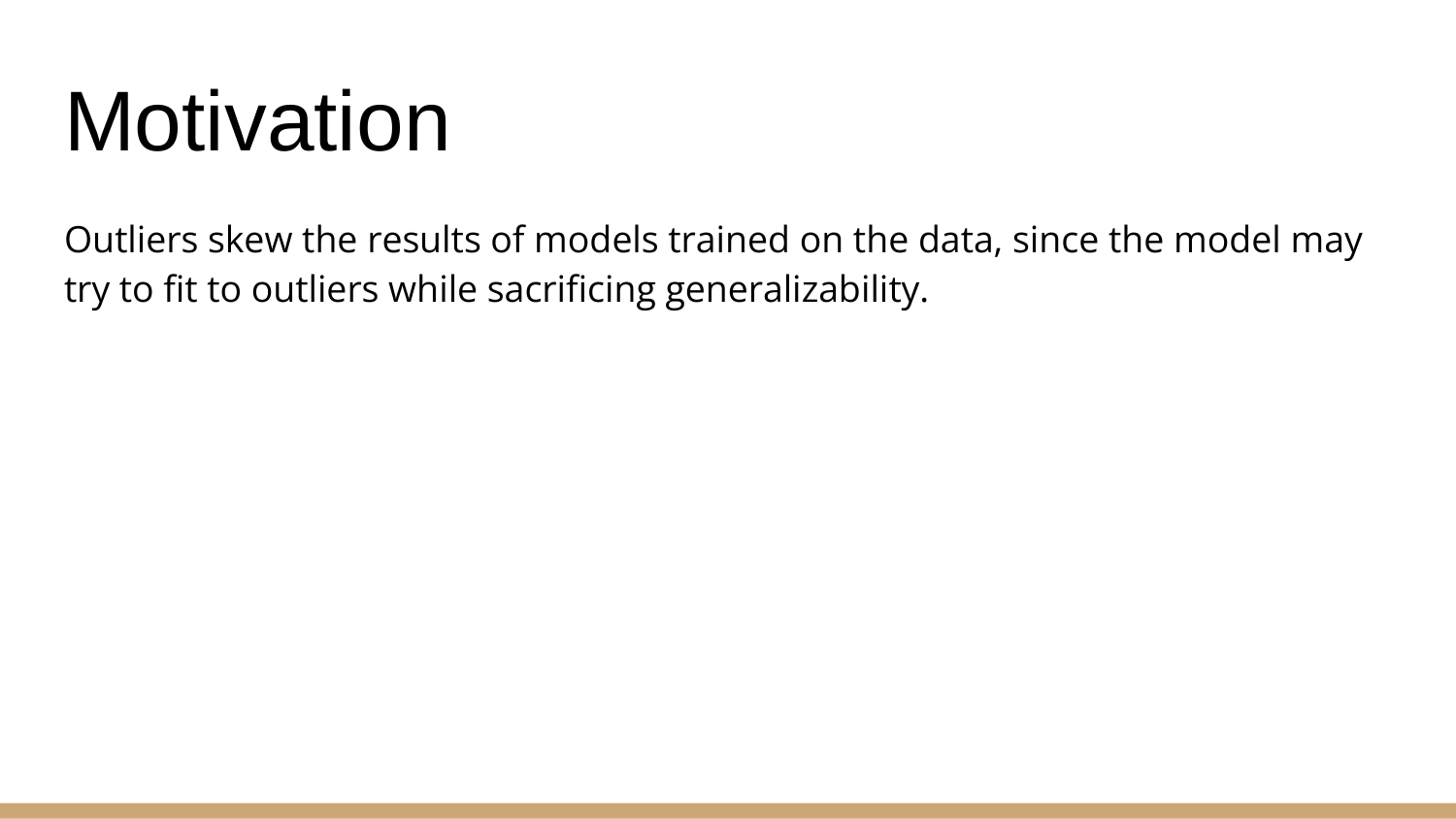

# Motivation
Outliers skew the results of models trained on the data, since the model may try to fit to outliers while sacrificing generalizability.